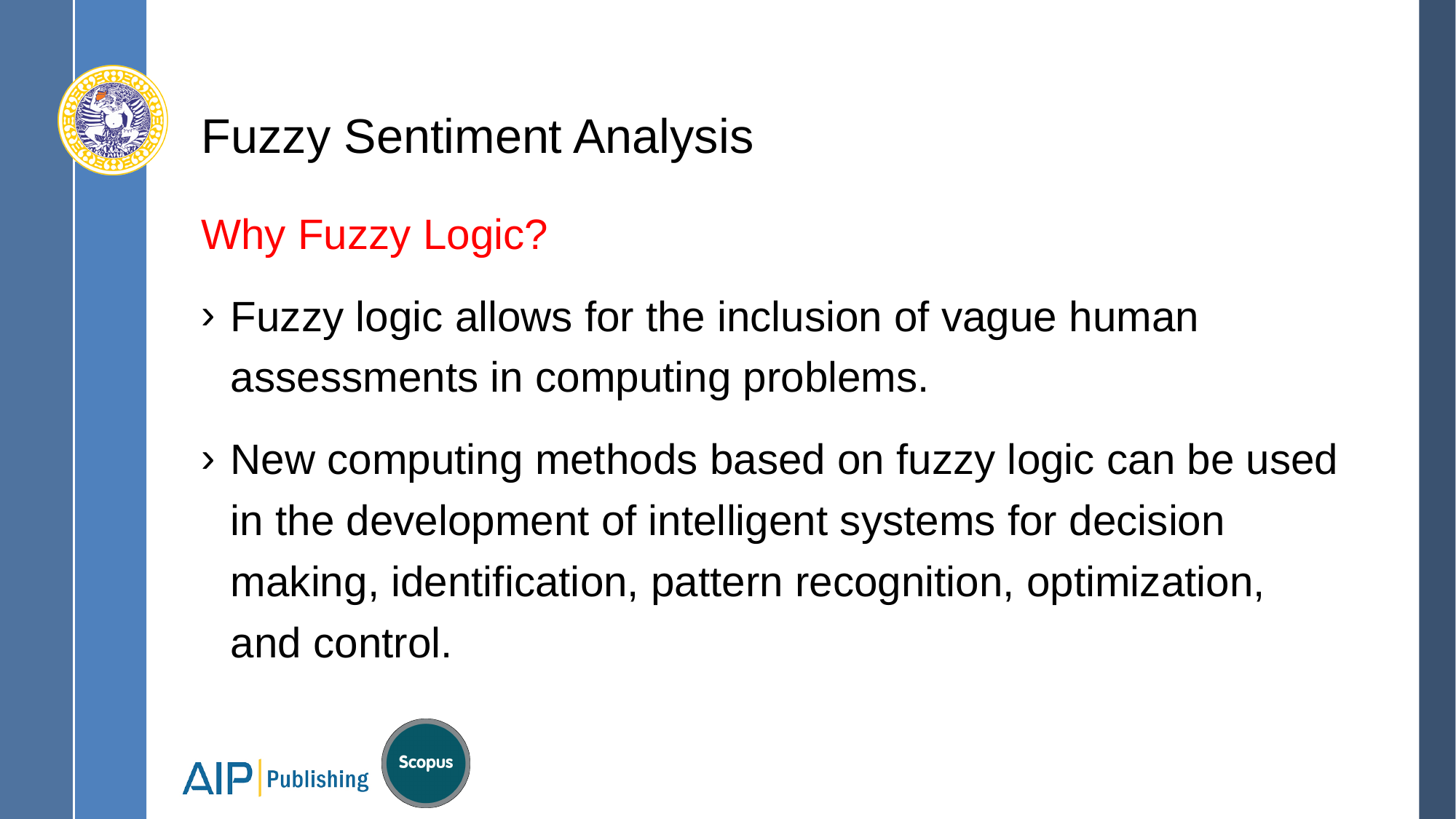

# Fuzzy Sentiment Analysis
Why Fuzzy Logic?
Fuzzy logic allows for the inclusion of vague human assessments in computing problems.
New computing methods based on fuzzy logic can be used in the development of intelligent systems for decision making, identification, pattern recognition, optimization, and control.